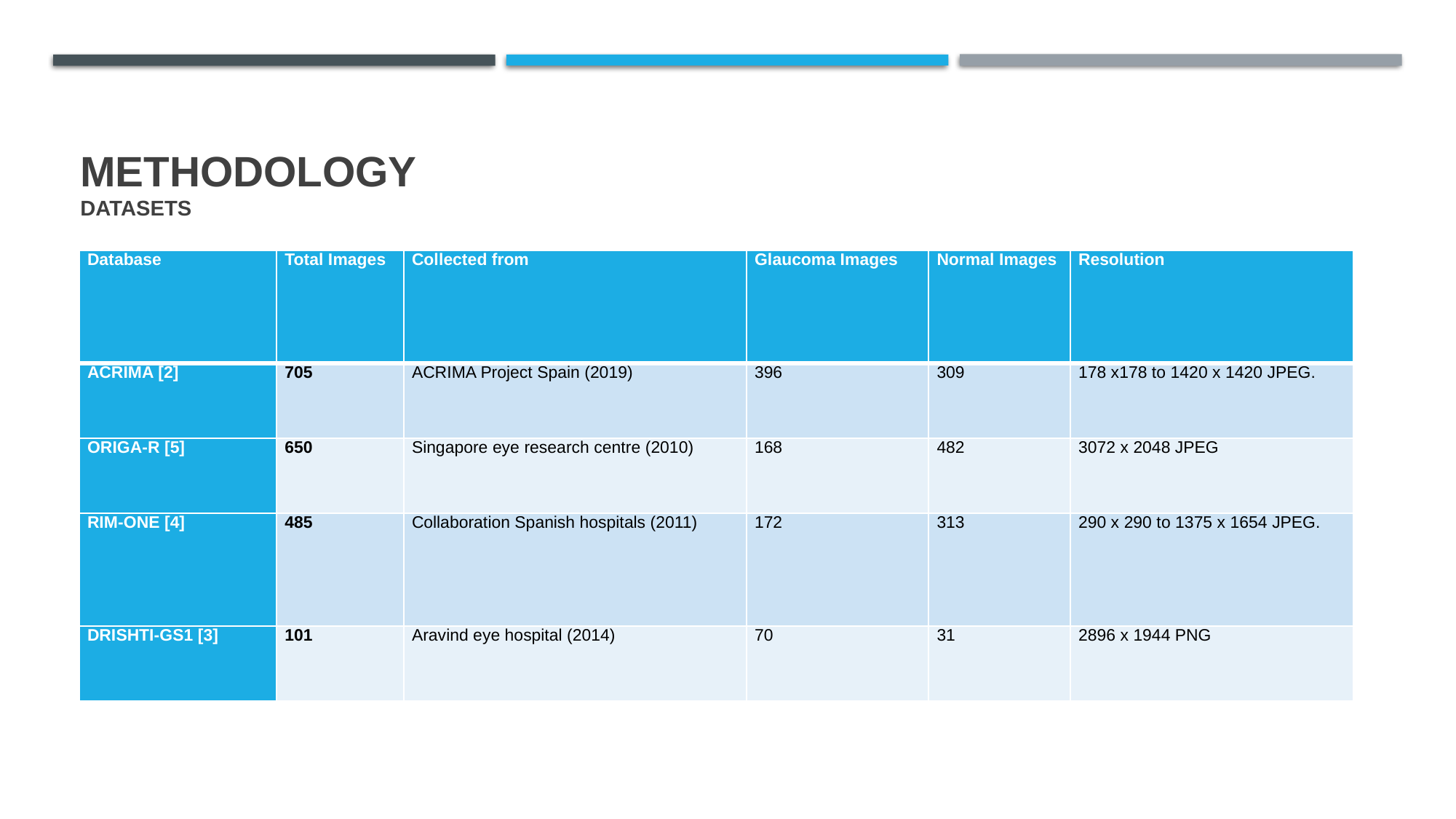

# Methodology Datasets
| Database | Total Images | Collected from | Glaucoma Images | Normal Images | Resolution |
| --- | --- | --- | --- | --- | --- |
| ACRIMA [2] | 705 | ACRIMA Project Spain (2019) | 396 | 309 | 178 x178 to 1420 x 1420 JPEG. |
| ORIGA-R [5] | 650 | Singapore eye research centre (2010) | 168 | 482 | 3072 x 2048 JPEG |
| RIM-ONE [4] | 485 | Collaboration Spanish hospitals (2011) | 172 | 313 | 290 x 290 to 1375 x 1654 JPEG. |
| DRISHTI-GS1 [3] | 101 | Aravind eye hospital (2014) | 70 | 31 | 2896 x 1944 PNG |